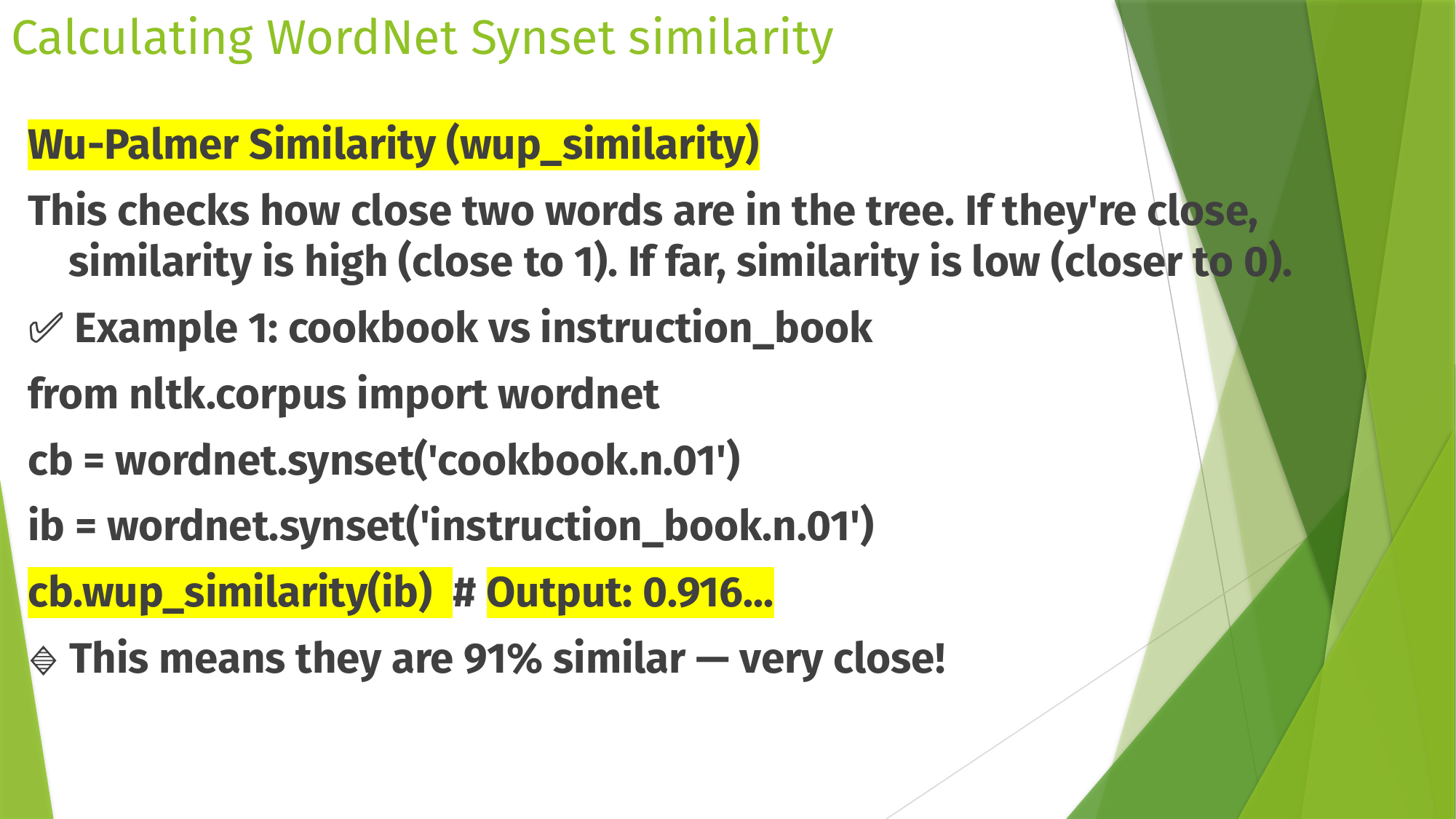

# Calculating WordNet Synset similarity
Wu-Palmer Similarity (wup_similarity)
This checks how close two words are in the tree. If they're close, similarity is high (close to 1). If far, similarity is low (closer to 0).
✅ Example 1: cookbook vs instruction_book
from nltk.corpus import wordnet
cb = wordnet.synset('cookbook.n.01')
ib = wordnet.synset('instruction_book.n.01')
cb.wup_similarity(ib)  # Output: 0.916...
🔹 This means they are 91% similar — very close!